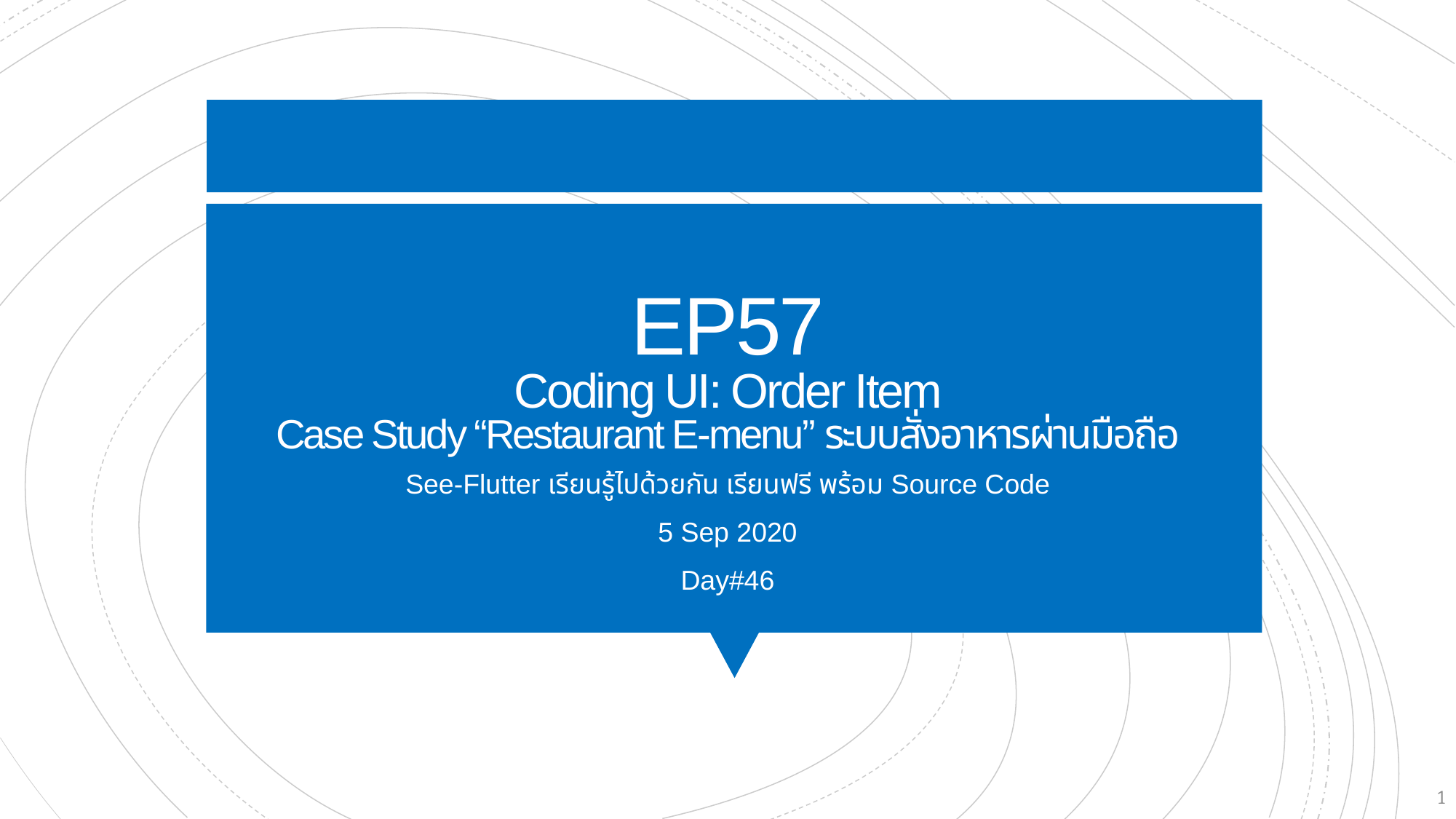

# EP57 Coding UI: Order Item Case Study “Restaurant E-menu” ระบบสั่งอาหารผ่านมือถือ
See-Flutter เรียนรู้ไปด้วยกัน เรียนฟรี พร้อม Source Code
5 Sep 2020
Day#46
1